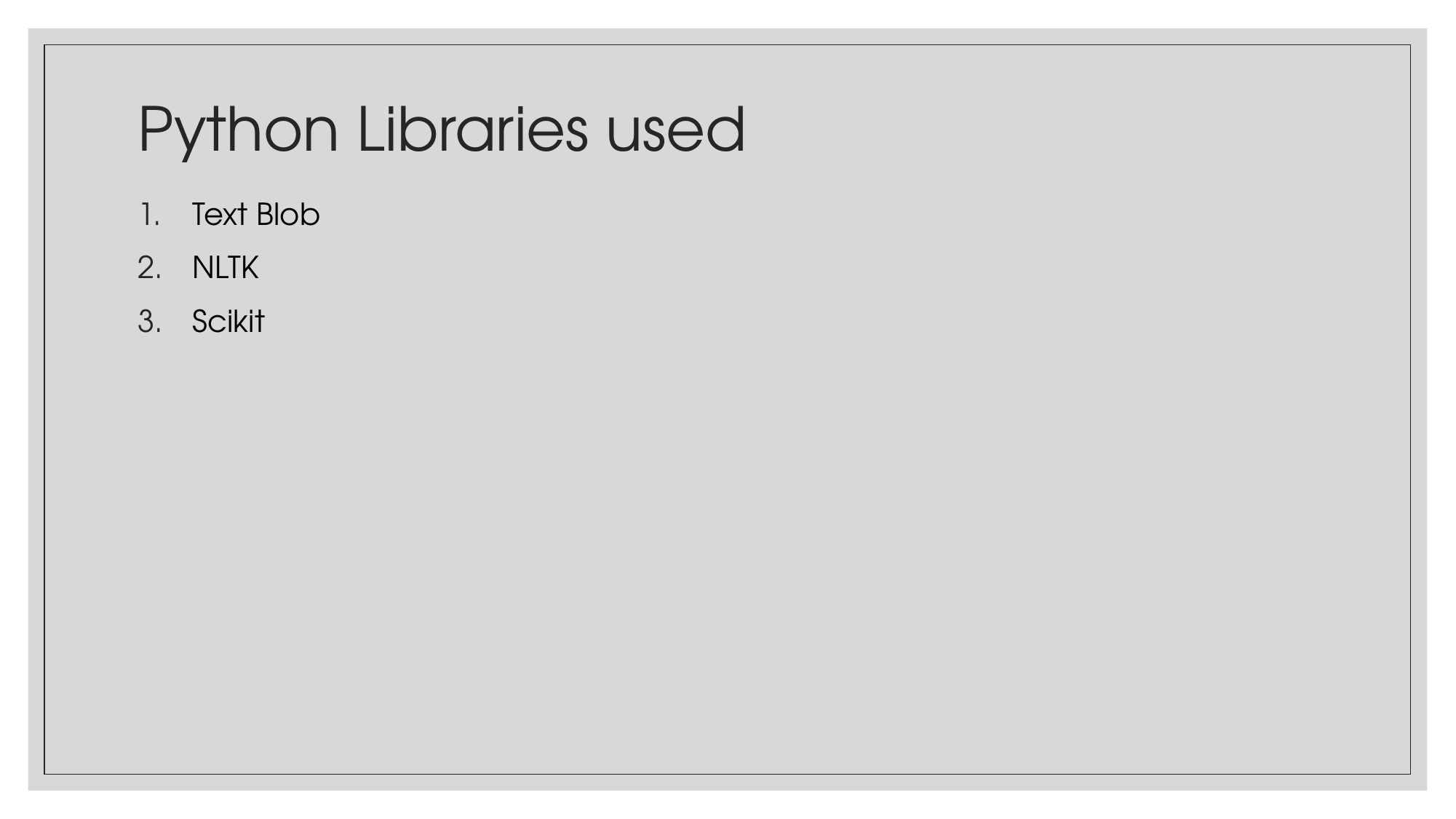

# Python Libraries used
Text Blob
NLTK
Scikit